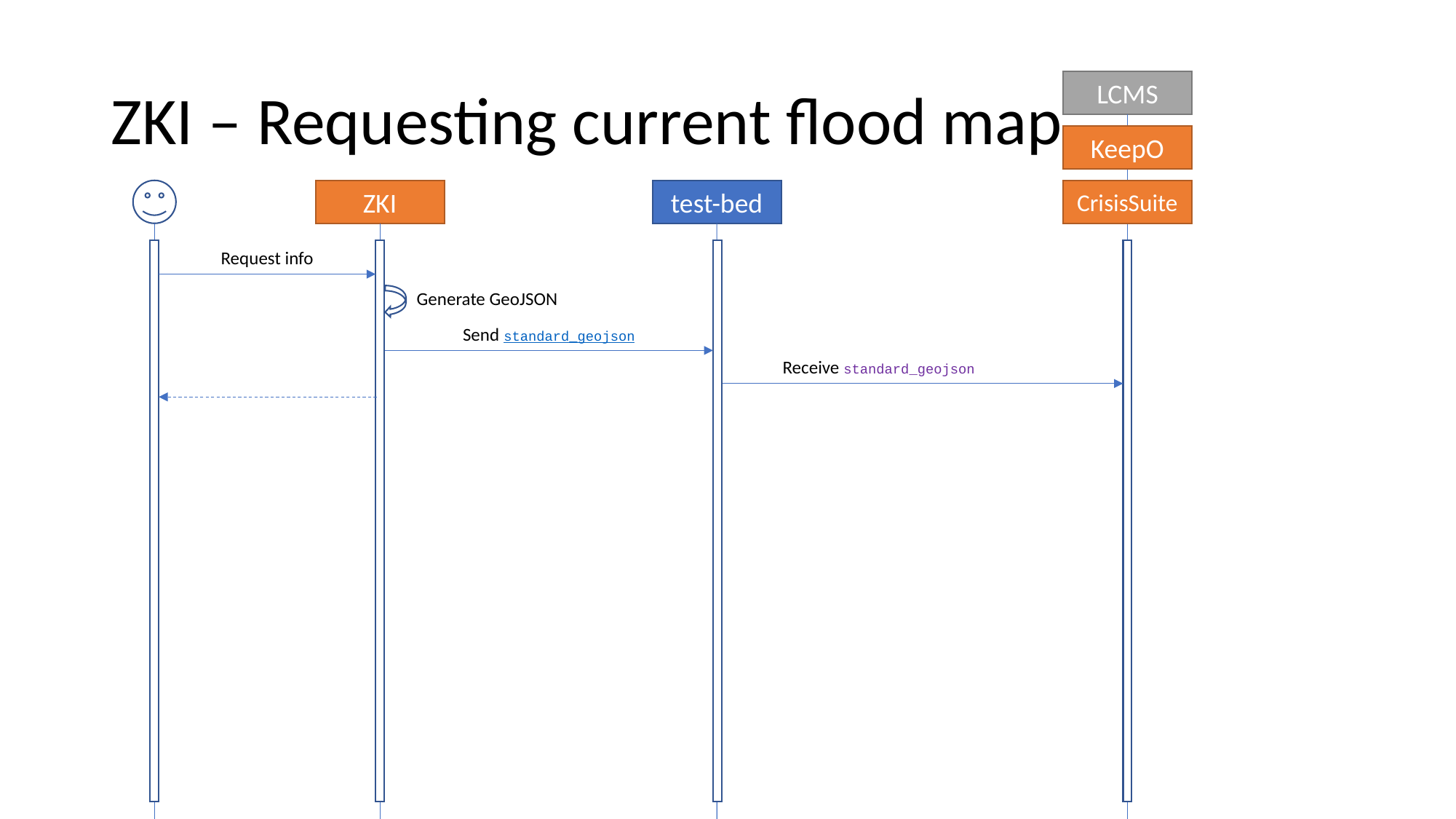

# ZKI – Requesting current flood map
LCMS
KeepO

ZKI
test-bed
CrisisSuite

Request info
Generate GeoJSON

Send standard_geojson
Receive standard_geojson